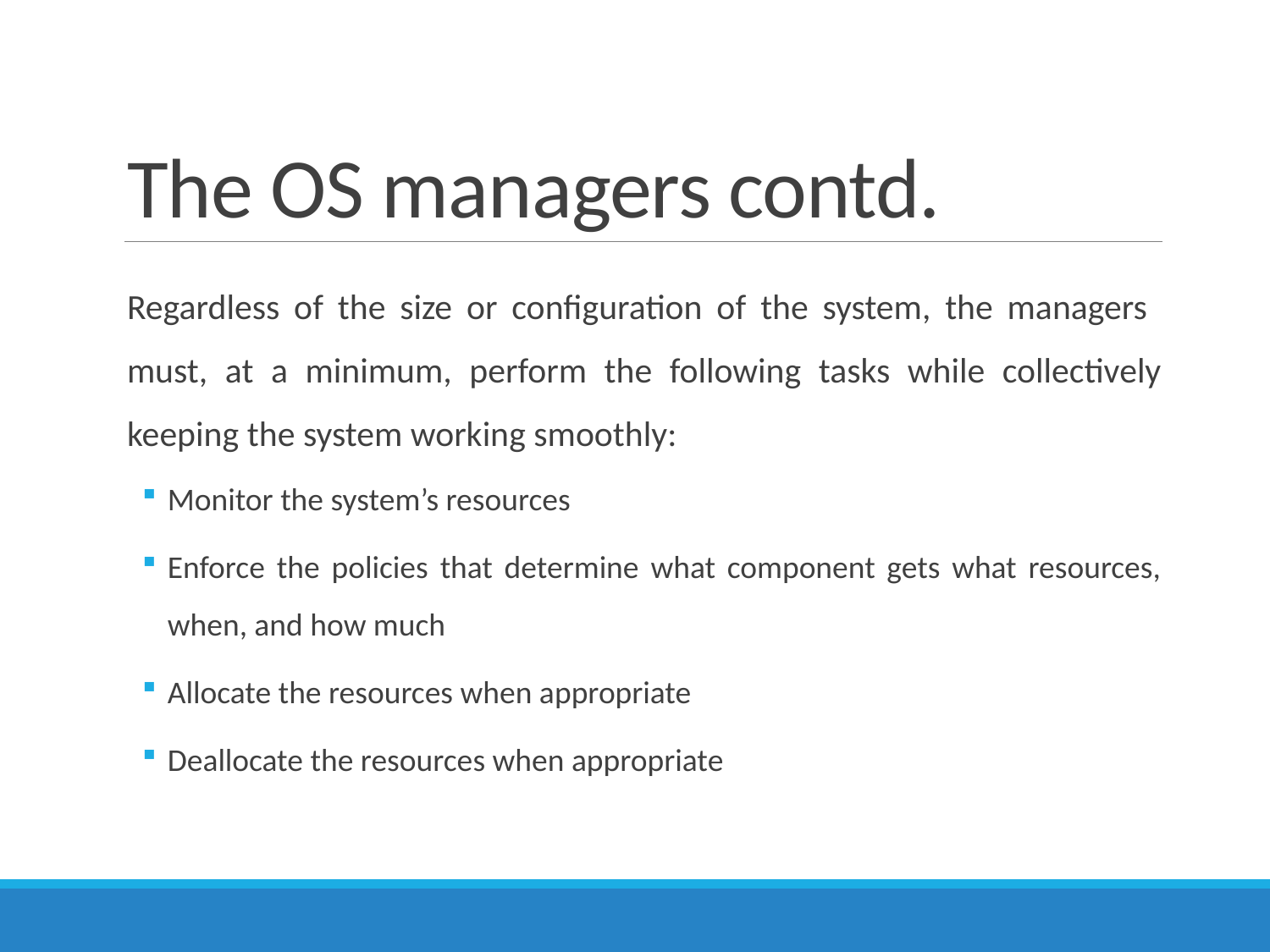

# The OS managers contd.
Regardless of the size or configuration of the system, the managers  must, at a minimum, perform the following tasks while collectively keeping the system working smoothly:
Monitor the system’s resources
Enforce the policies that determine what component gets what resources, when, and how much
Allocate the resources when appropriate
Deallocate the resources when appropriate